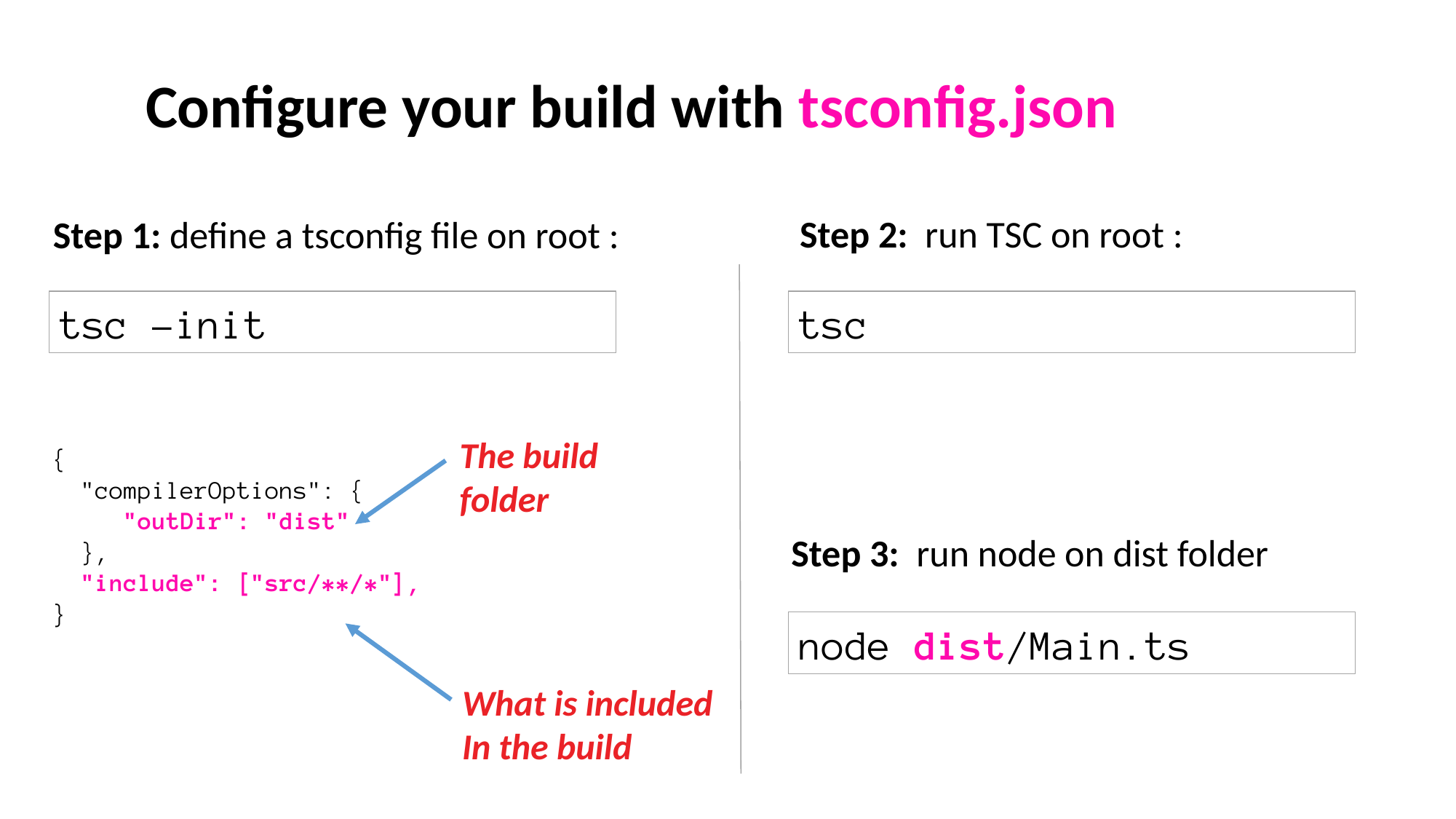

Configure your build with tsconfig.json
Step 2:  run TSC on root :
Step 1: define a tsconfig file on root :
tsc -init
tsc
The build
folder
{
  "compilerOptions": {
     "outDir": "dist"
  },
  "include": ["src/**/*"],
}

Step 3:  run node on dist folder
node dist/Main.ts
What is included
In the build